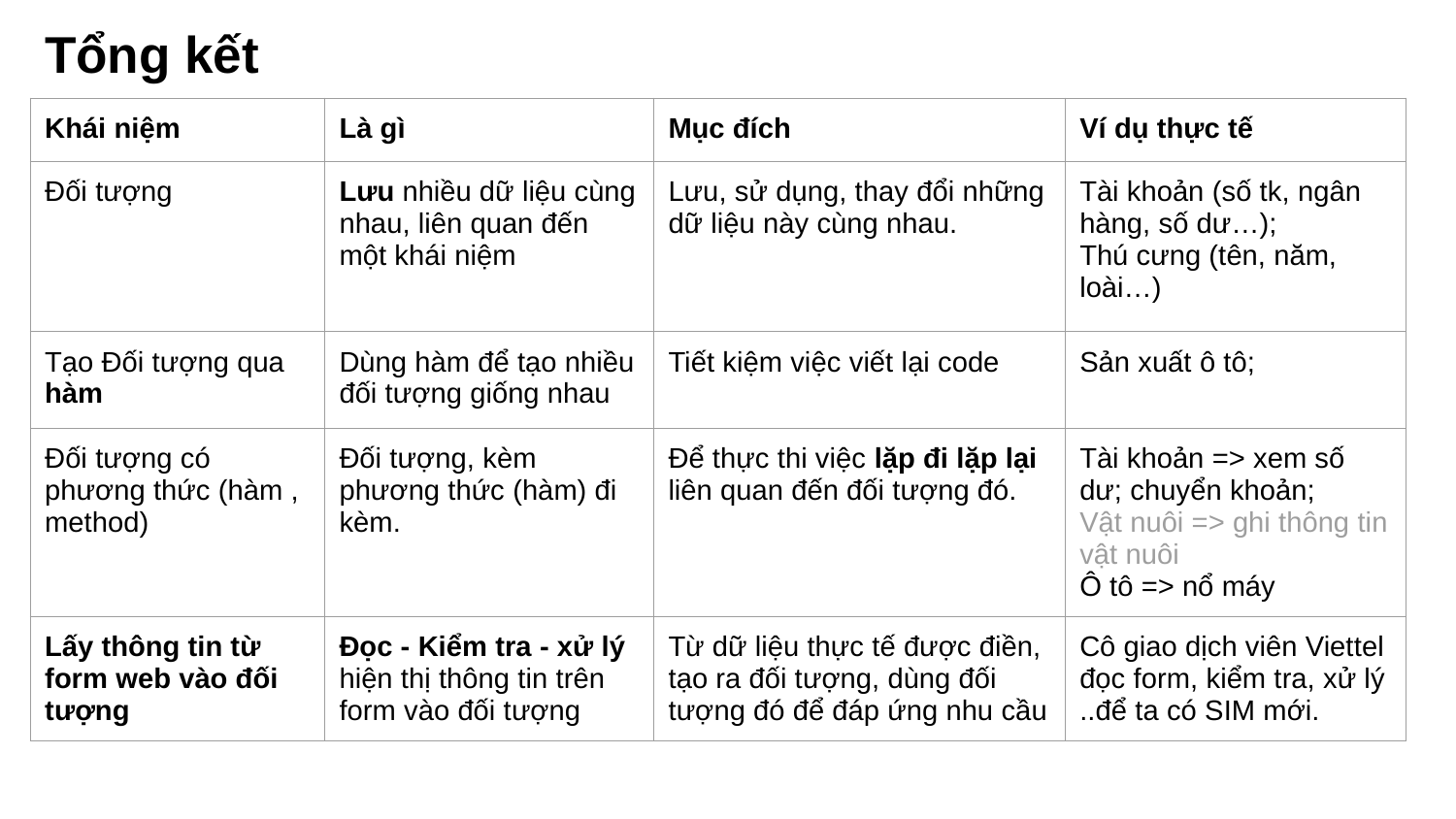

# Tổng kết
| Khái niệm | Là gì | Mục đích | Ví dụ thực tế |
| --- | --- | --- | --- |
| Đối tượng | Lưu nhiều dữ liệu cùng nhau, liên quan đến một khái niệm | Lưu, sử dụng, thay đổi những dữ liệu này cùng nhau. | Tài khoản (số tk, ngân hàng, số dư…); Thú cưng (tên, năm, loài…) |
| Tạo Đối tượng qua hàm | Dùng hàm để tạo nhiều đối tượng giống nhau | Tiết kiệm việc viết lại code | Sản xuất ô tô; |
| Đối tượng có phương thức (hàm , method) | Đối tượng, kèm phương thức (hàm) đi kèm. | Để thực thi việc lặp đi lặp lại liên quan đến đối tượng đó. | Tài khoản => xem số dư; chuyển khoản; Vật nuôi => ghi thông tin vật nuôi Ô tô => nổ máy |
| Lấy thông tin từ form web vào đối tượng | Đọc - Kiểm tra - xử lý hiện thị thông tin trên form vào đối tượng | Từ dữ liệu thực tế được điền, tạo ra đối tượng, dùng đối tượng đó để đáp ứng nhu cầu | Cô giao dịch viên Viettel đọc form, kiểm tra, xử lý ..để ta có SIM mới. |